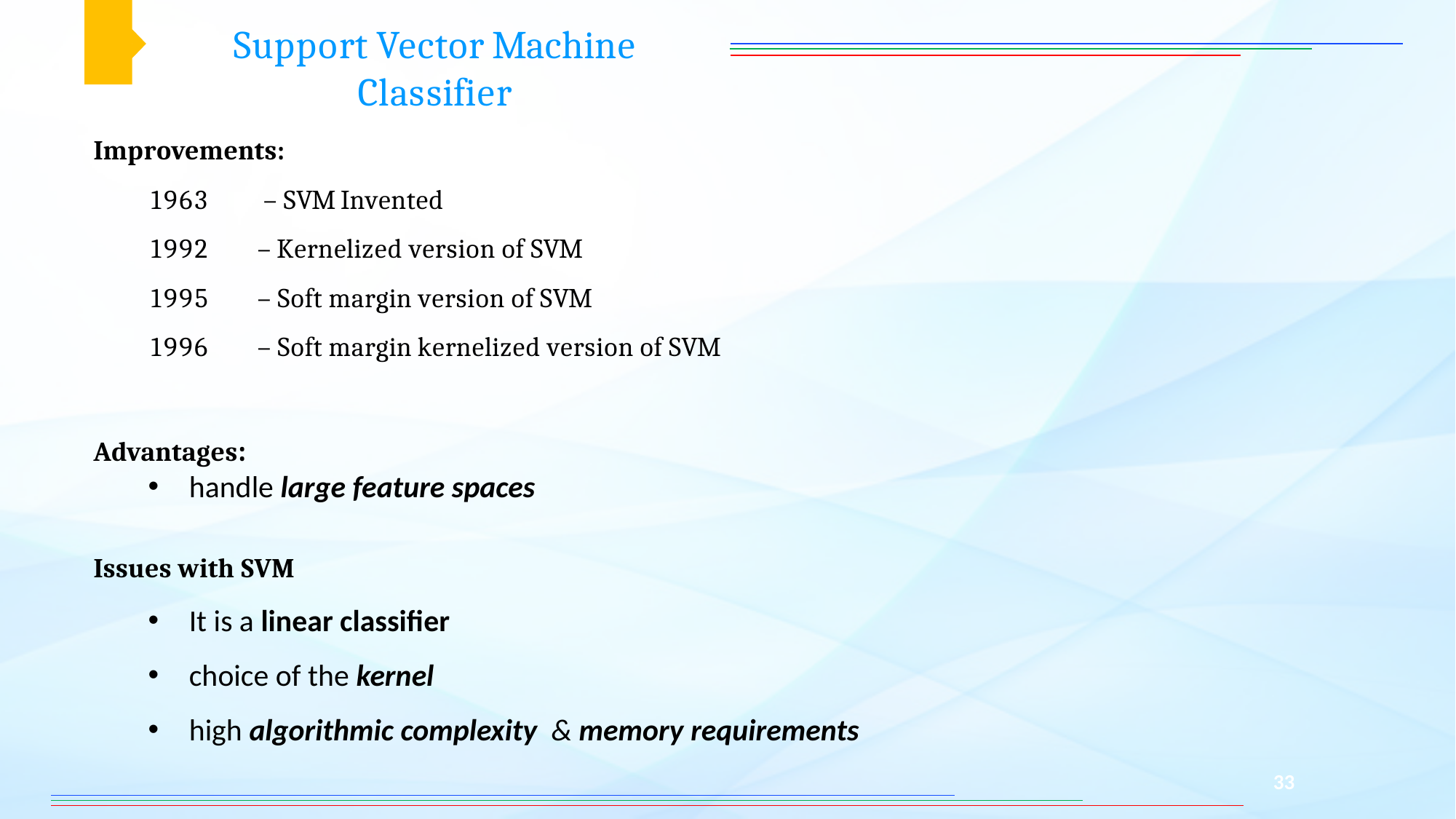

Support Vector Machine Classifier

Improvements:
1963	 – SVM Invented
1992 	– Kernelized version of SVM
1995 	– Soft margin version of SVM
1996 	– Soft margin kernelized version of SVM

Advantages:
handle large feature spaces

Issues with SVM
It is a linear classifier
choice of the kernel
high algorithmic complexity  & memory requirements
33